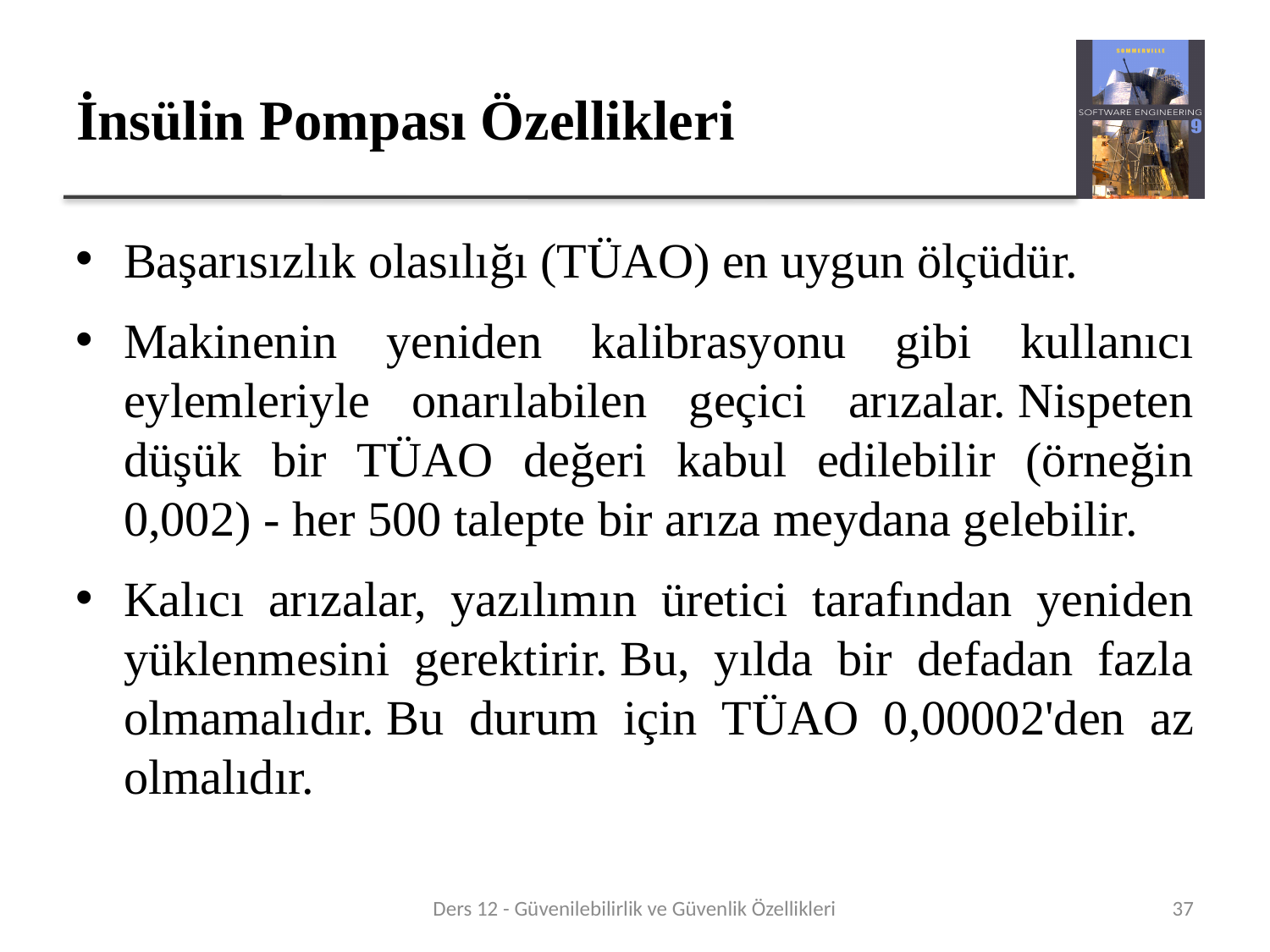

# İnsülin Pompası Özellikleri
Başarısızlık olasılığı (TÜAO) en uygun ölçüdür.
Makinenin yeniden kalibrasyonu gibi kullanıcı eylemleriyle onarılabilen geçici arızalar. Nispeten düşük bir TÜAO değeri kabul edilebilir (örneğin 0,002) - her 500 talepte bir arıza meydana gelebilir.
Kalıcı arızalar, yazılımın üretici tarafından yeniden yüklenmesini gerektirir. Bu, yılda bir defadan fazla olmamalıdır. Bu durum için TÜAO 0,00002'den az olmalıdır.
Ders 12 - Güvenilebilirlik ve Güvenlik Özellikleri
37